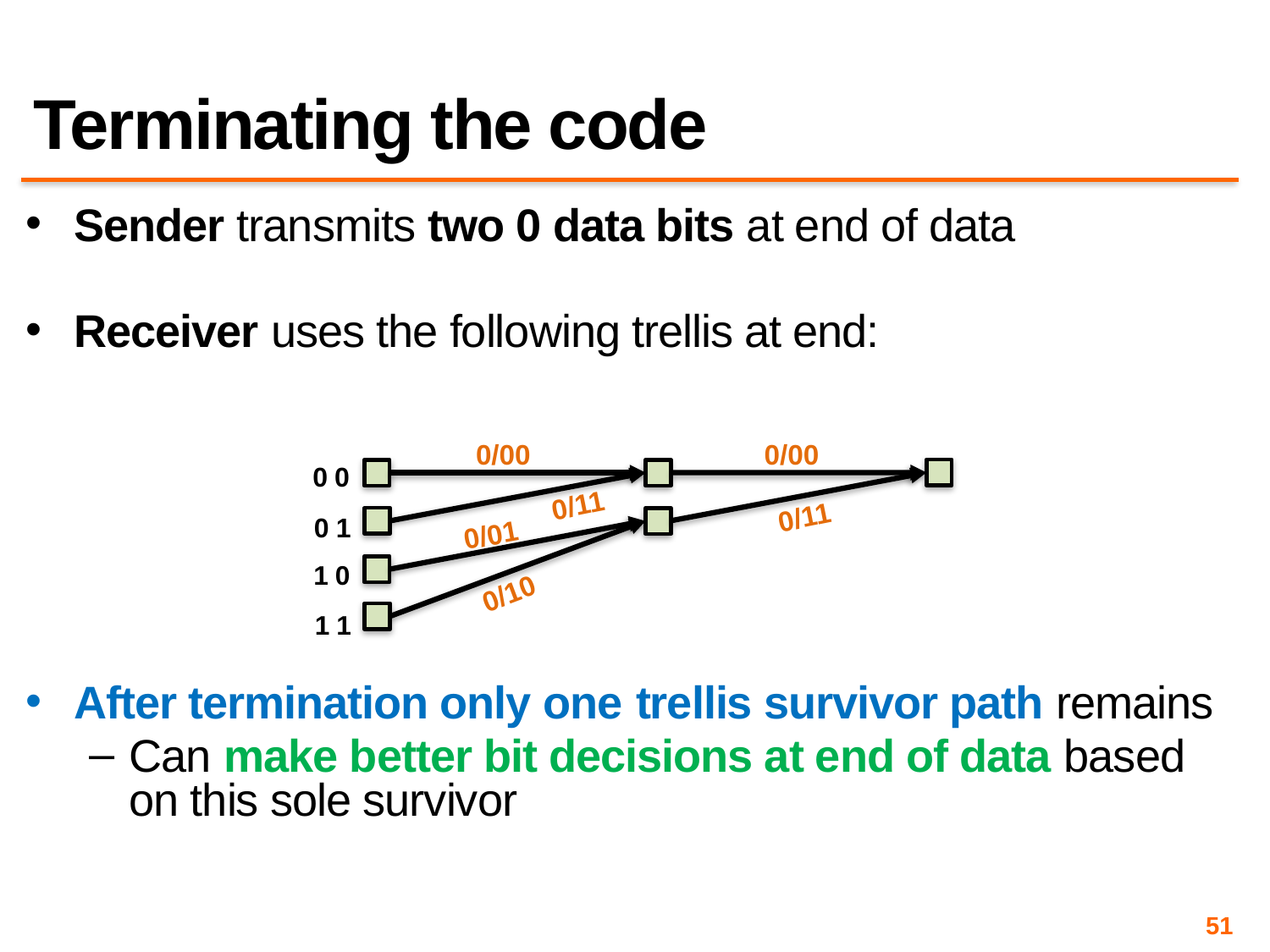

# Terminating the code
Sender transmits two 0 data bits at end of data

Receiver uses the following trellis at end:

After termination only one trellis survivor path remains
Can make better bit decisions at end of data based on this sole survivor
0/00
0/00
0 0

0/11
0/11
0 1

0/01
1 0

0/10
1 1

51